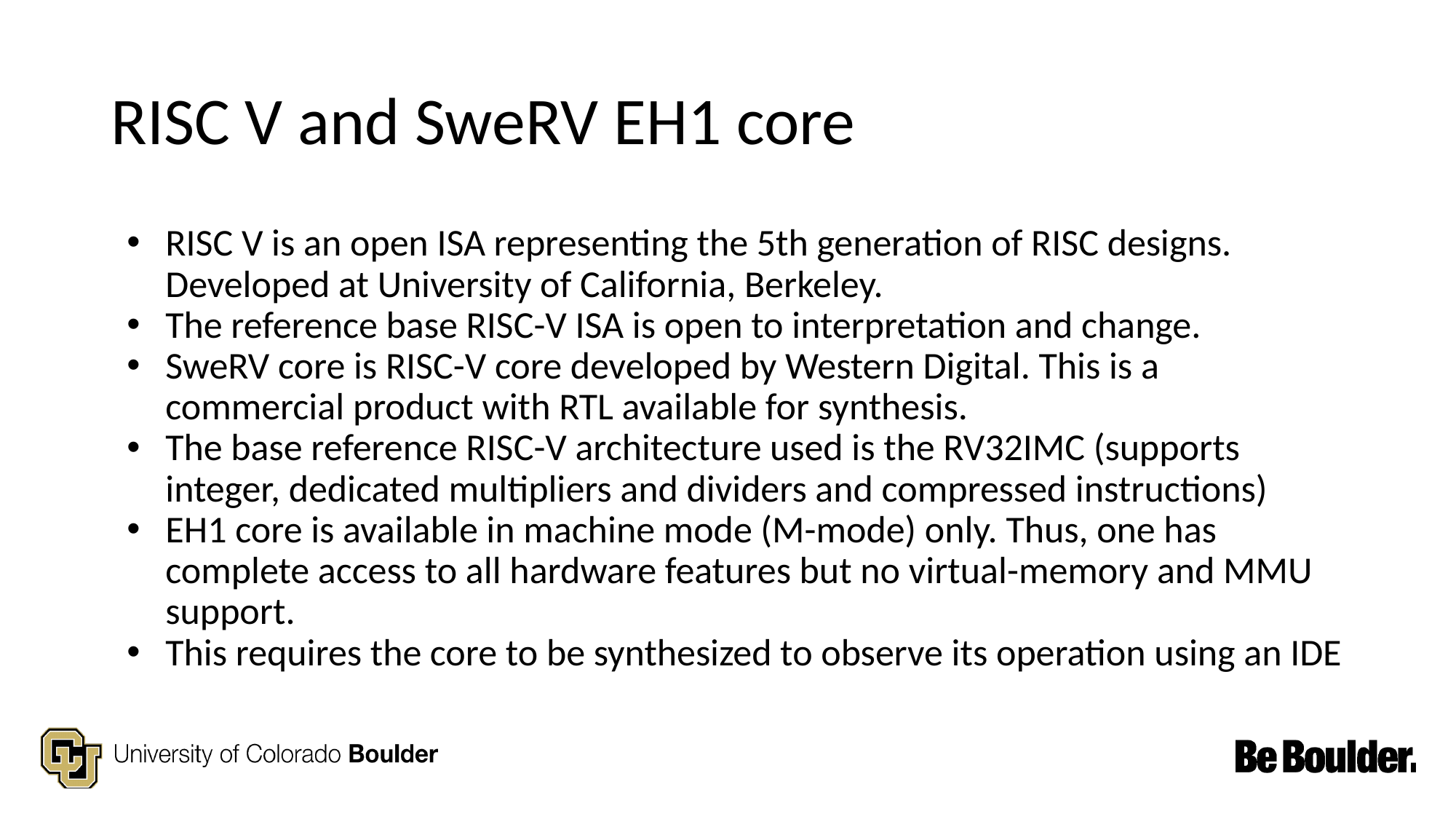

# RISC V and SweRV EH1 core
RISC V is an open ISA representing the 5th generation of RISC designs. Developed at University of California, Berkeley.
The reference base RISC-V ISA is open to interpretation and change.
SweRV core is RISC-V core developed by Western Digital. This is a commercial product with RTL available for synthesis.
The base reference RISC-V architecture used is the RV32IMC (supports integer, dedicated multipliers and dividers and compressed instructions)
EH1 core is available in machine mode (M-mode) only. Thus, one has complete access to all hardware features but no virtual-memory and MMU support.
This requires the core to be synthesized to observe its operation using an IDE